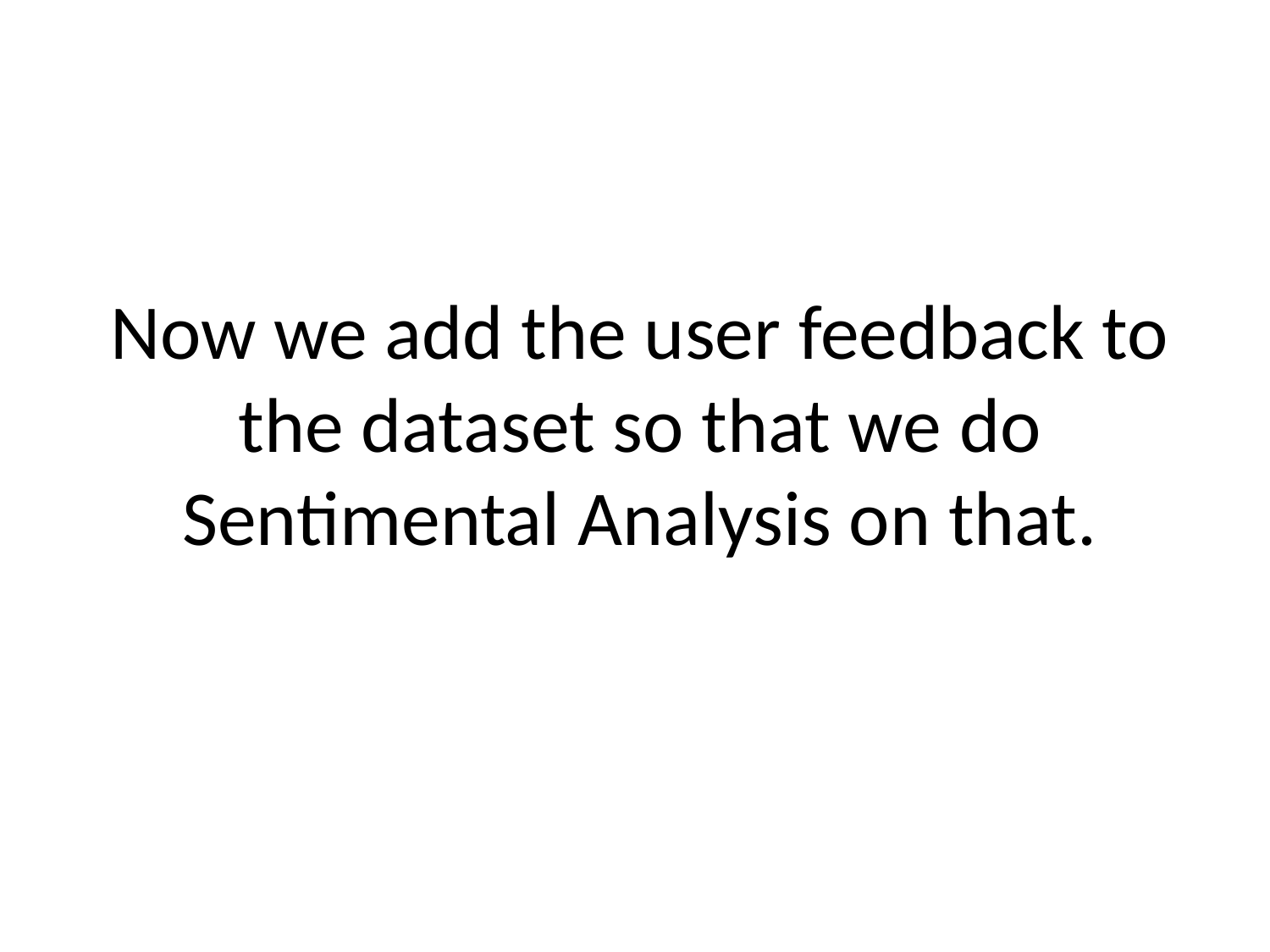

# Now we add the user feedback to the dataset so that we do Sentimental Analysis on that.